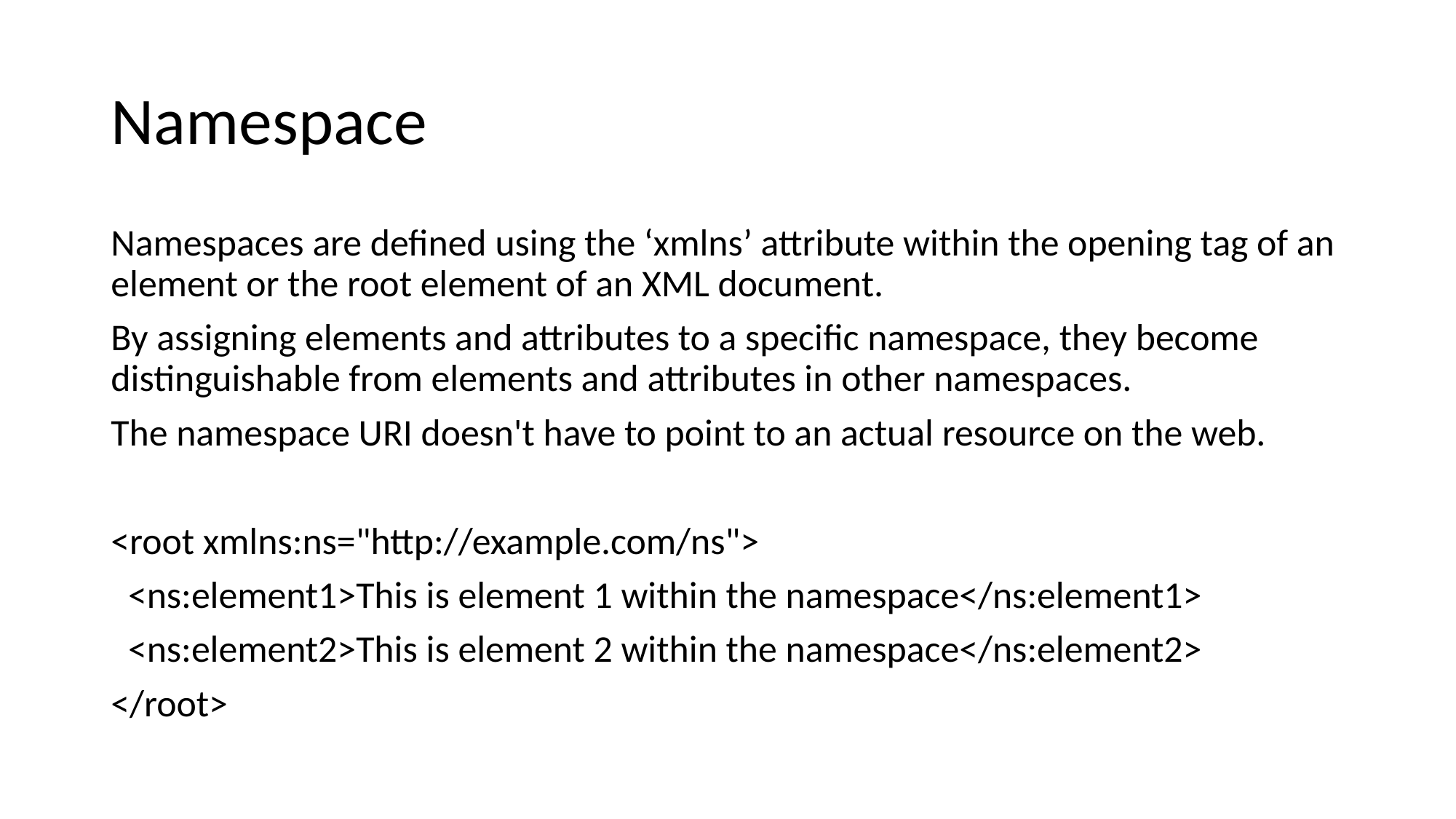

# Namespace
Namespaces are defined using the ‘xmlns’ attribute within the opening tag of an element or the root element of an XML document.
By assigning elements and attributes to a specific namespace, they become distinguishable from elements and attributes in other namespaces.
The namespace URI doesn't have to point to an actual resource on the web.

<root xmlns:ns="http://example.com/ns">
  <ns:element1>This is element 1 within the namespace</ns:element1>
  <ns:element2>This is element 2 within the namespace</ns:element2>
</root>